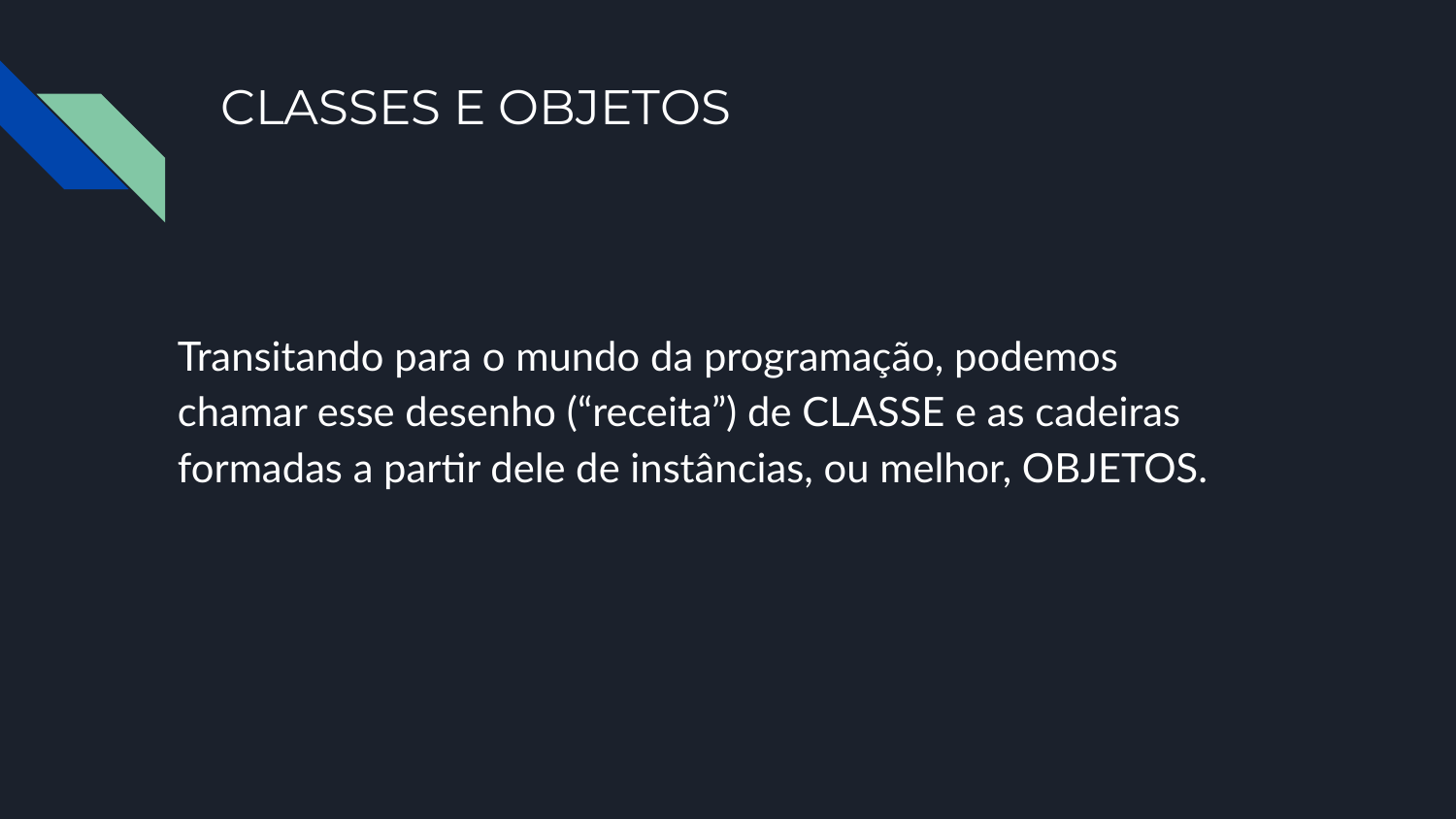

# CLASSES E OBJETOS
Transitando para o mundo da programação, podemos chamar esse desenho (“receita”) de CLASSE e as cadeiras formadas a partir dele de instâncias, ou melhor, OBJETOS.